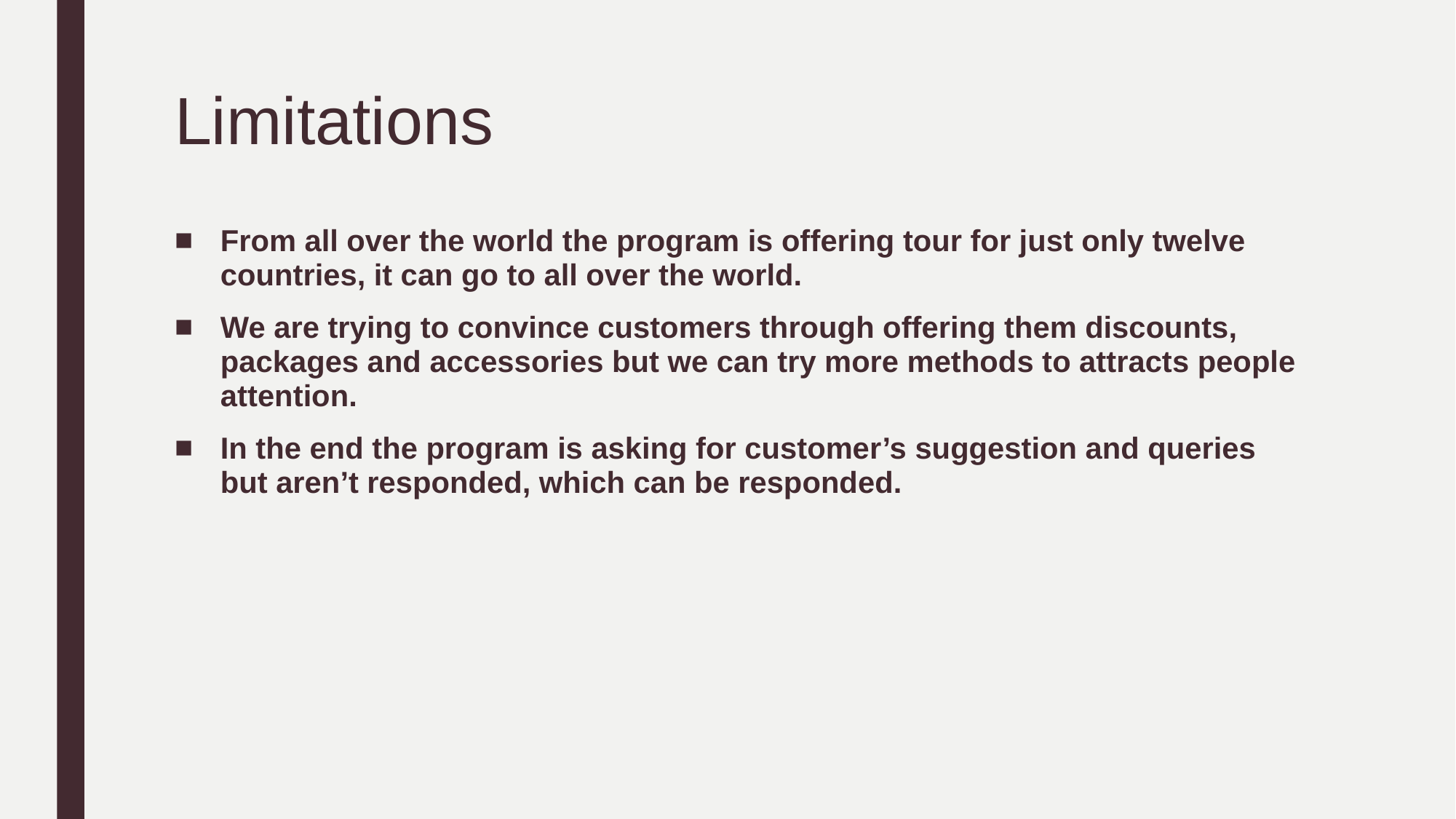

# Limitations
From all over the world the program is offering tour for just only twelve countries, it can go to all over the world.
We are trying to convince customers through offering them discounts, packages and accessories but we can try more methods to attracts people attention.
In the end the program is asking for customer’s suggestion and queries but aren’t responded, which can be responded.